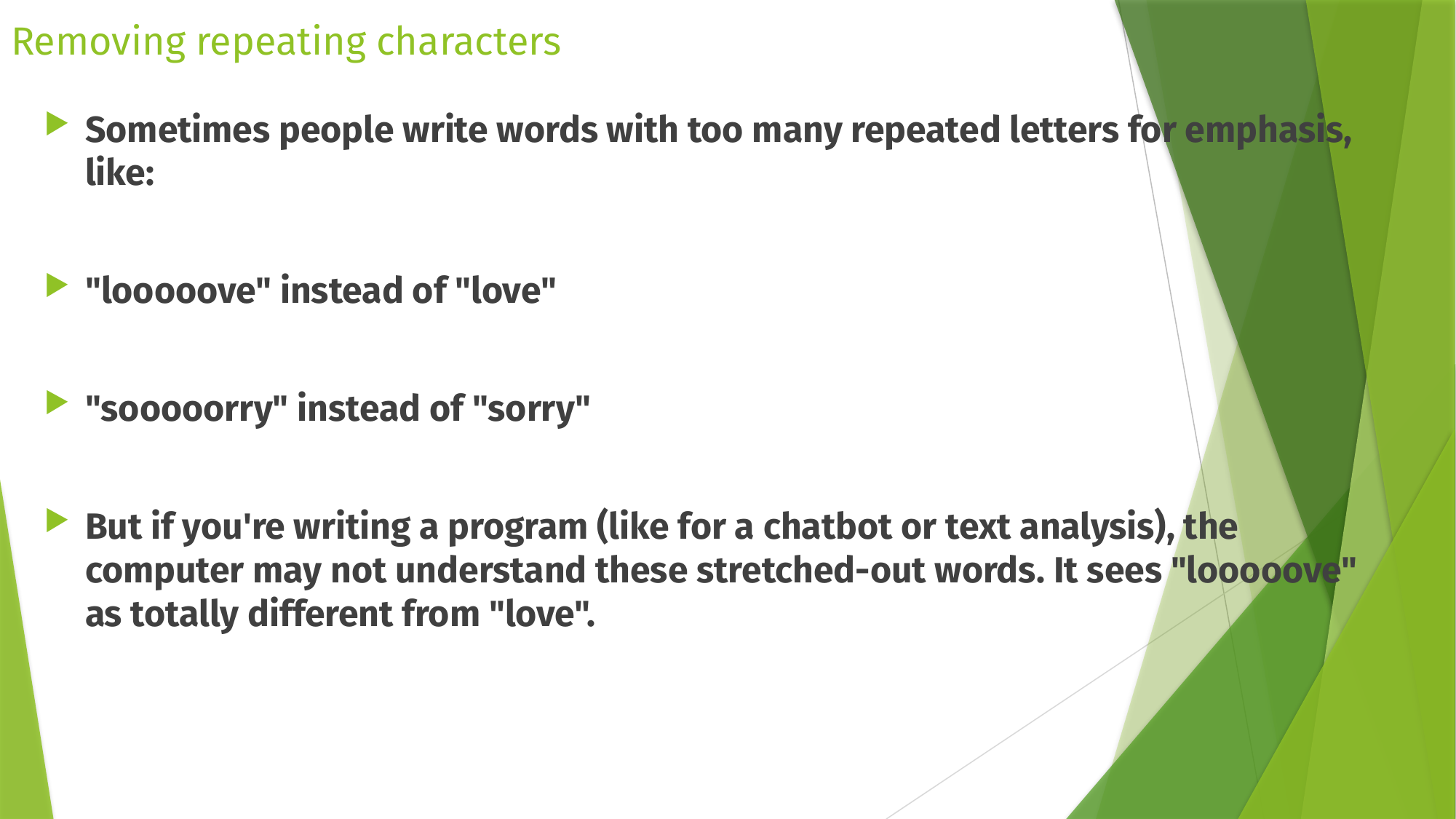

# Removing repeating characters
Sometimes people write words with too many repeated letters for emphasis, like:

"looooove" instead of "love"

"sooooorry" instead of "sorry"

But if you're writing a program (like for a chatbot or text analysis), the computer may not understand these stretched-out words. It sees "looooove" as totally different from "love".